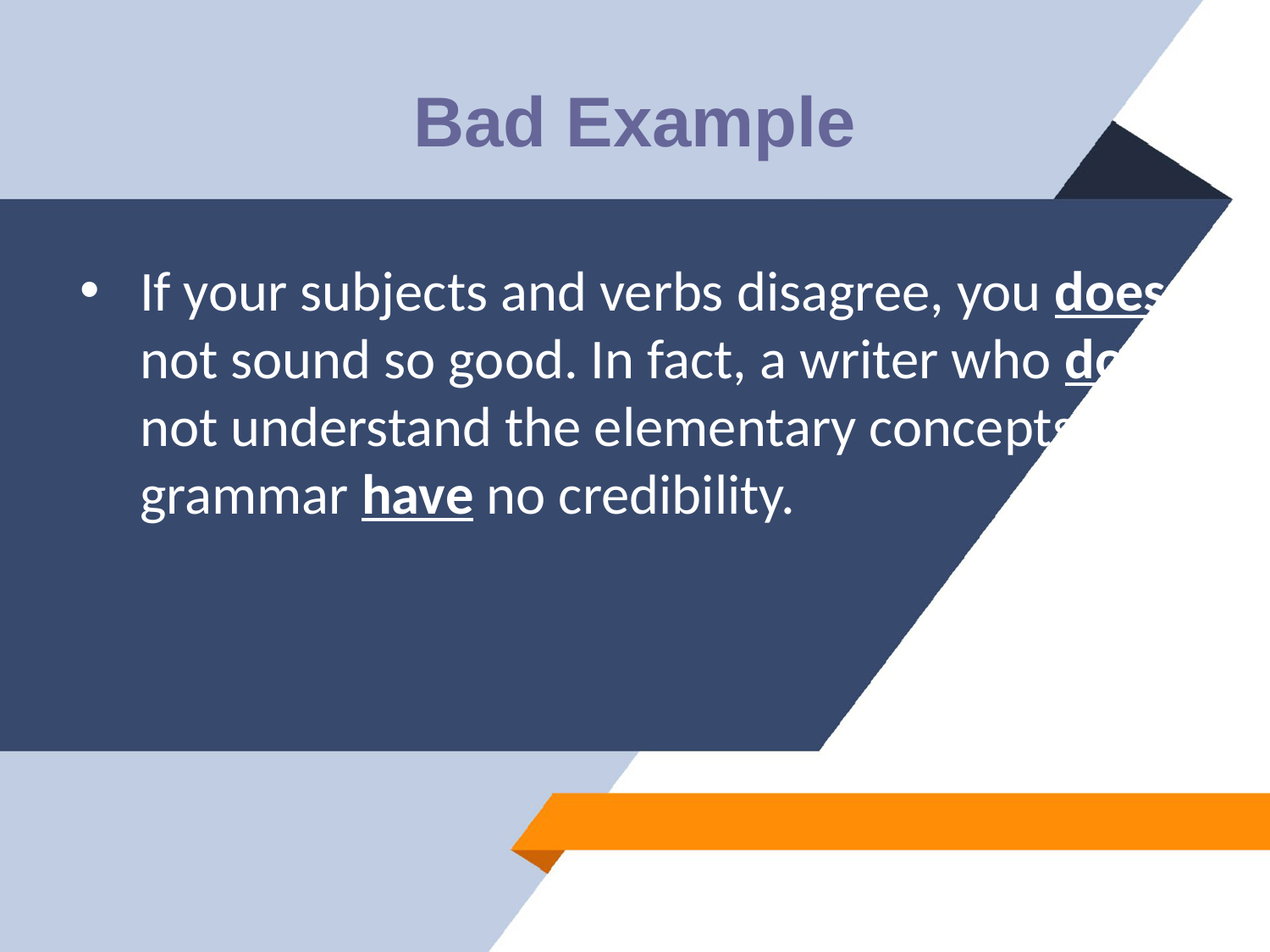

# Bad Example
If your subjects and verbs disagree, you does not sound so good. In fact, a writer who do not understand the elementary concepts of grammar have no credibility.